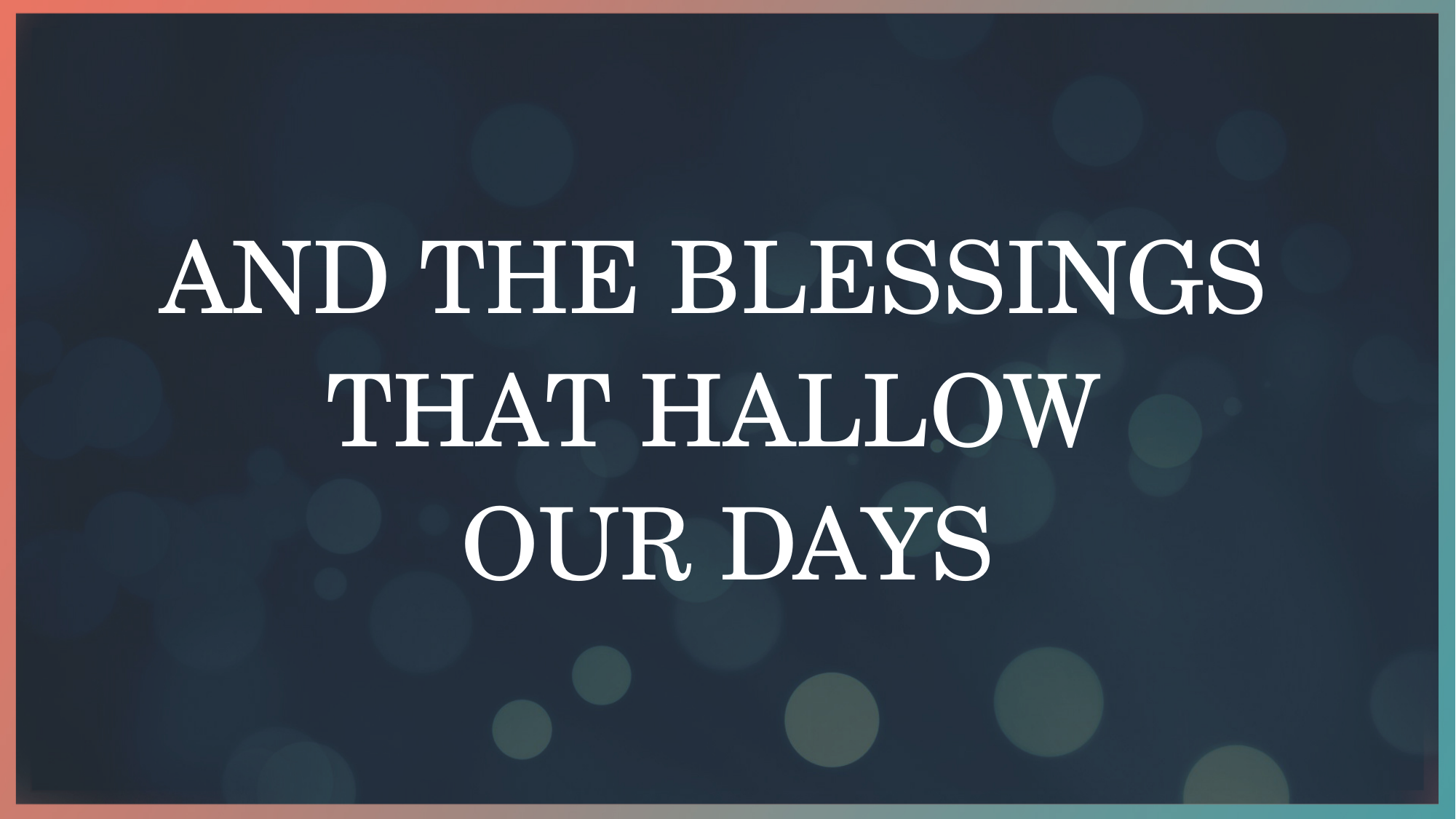

AND THE BLESSINGS
THAT HALLOW
OUR DAYS